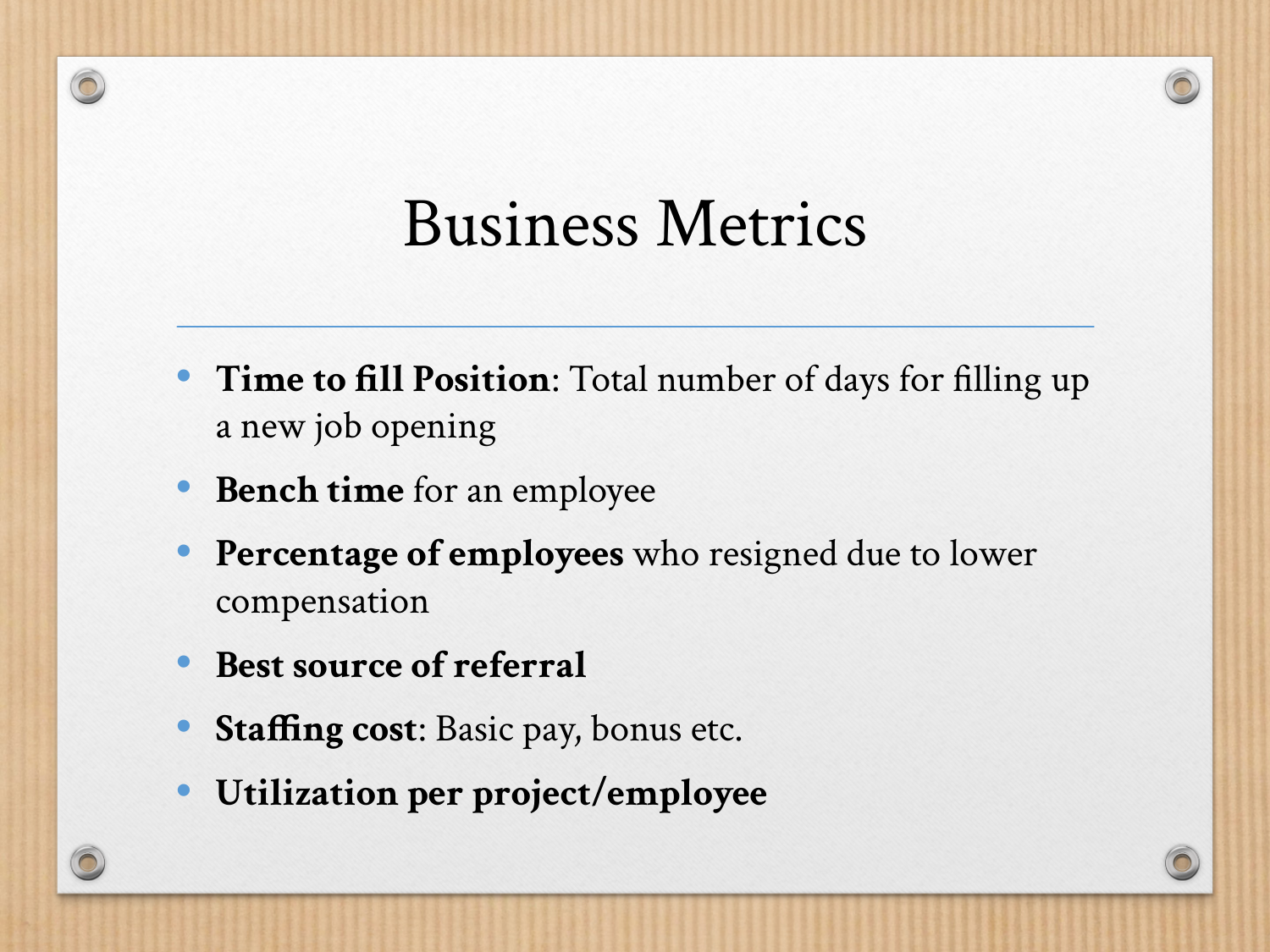

# Business Metrics
Time to fill Position: Total number of days for filling up a new job opening
Bench time for an employee
Percentage of employees who resigned due to lower compensation
Best source of referral
Staffing cost: Basic pay, bonus etc.
Utilization per project/employee